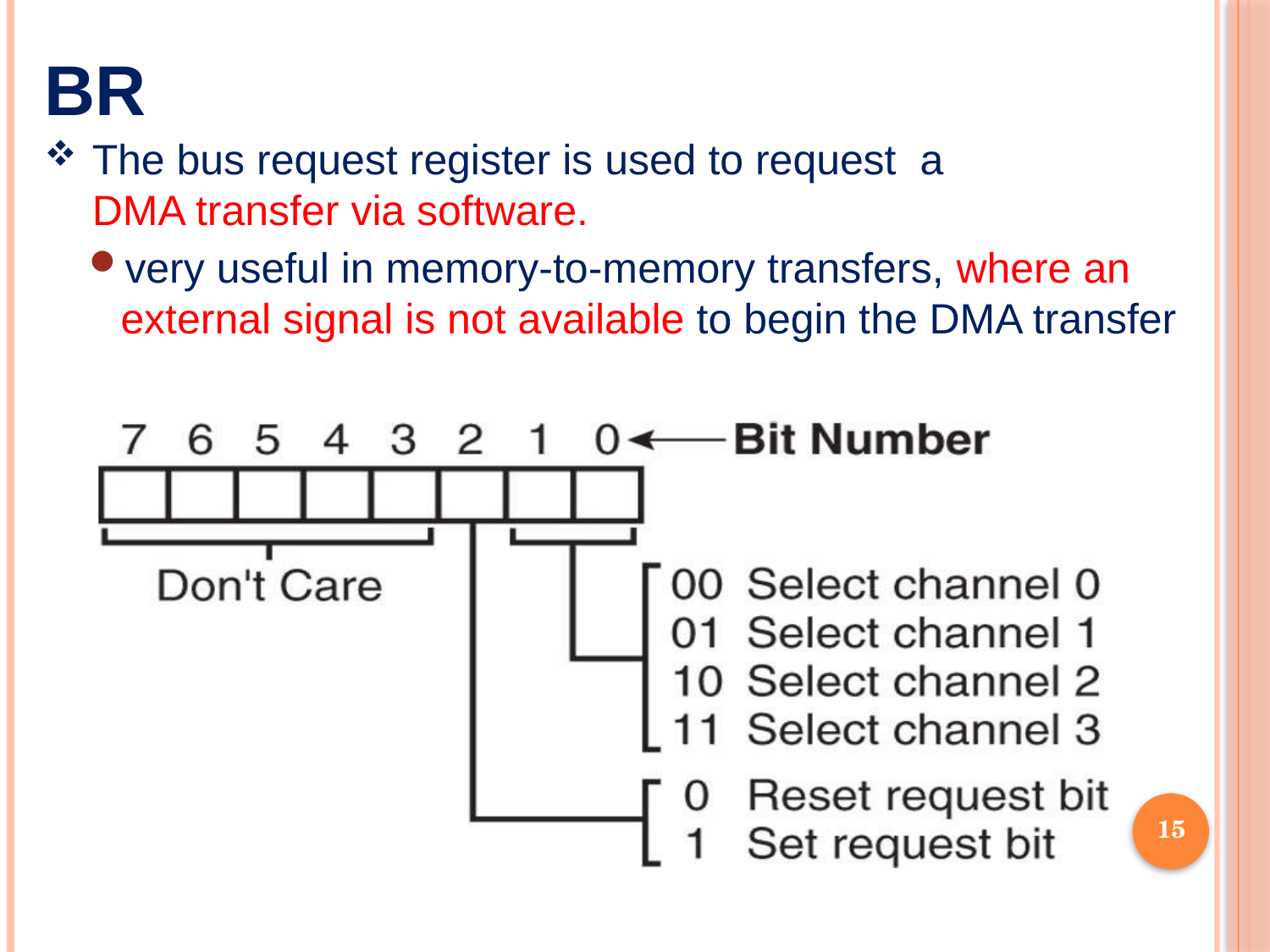

# BR
The bus request register is used to request  a DMA transfer via software.
very useful in memory-to-memory transfers, where an  external signal is not available to begin the DMA transfer

15